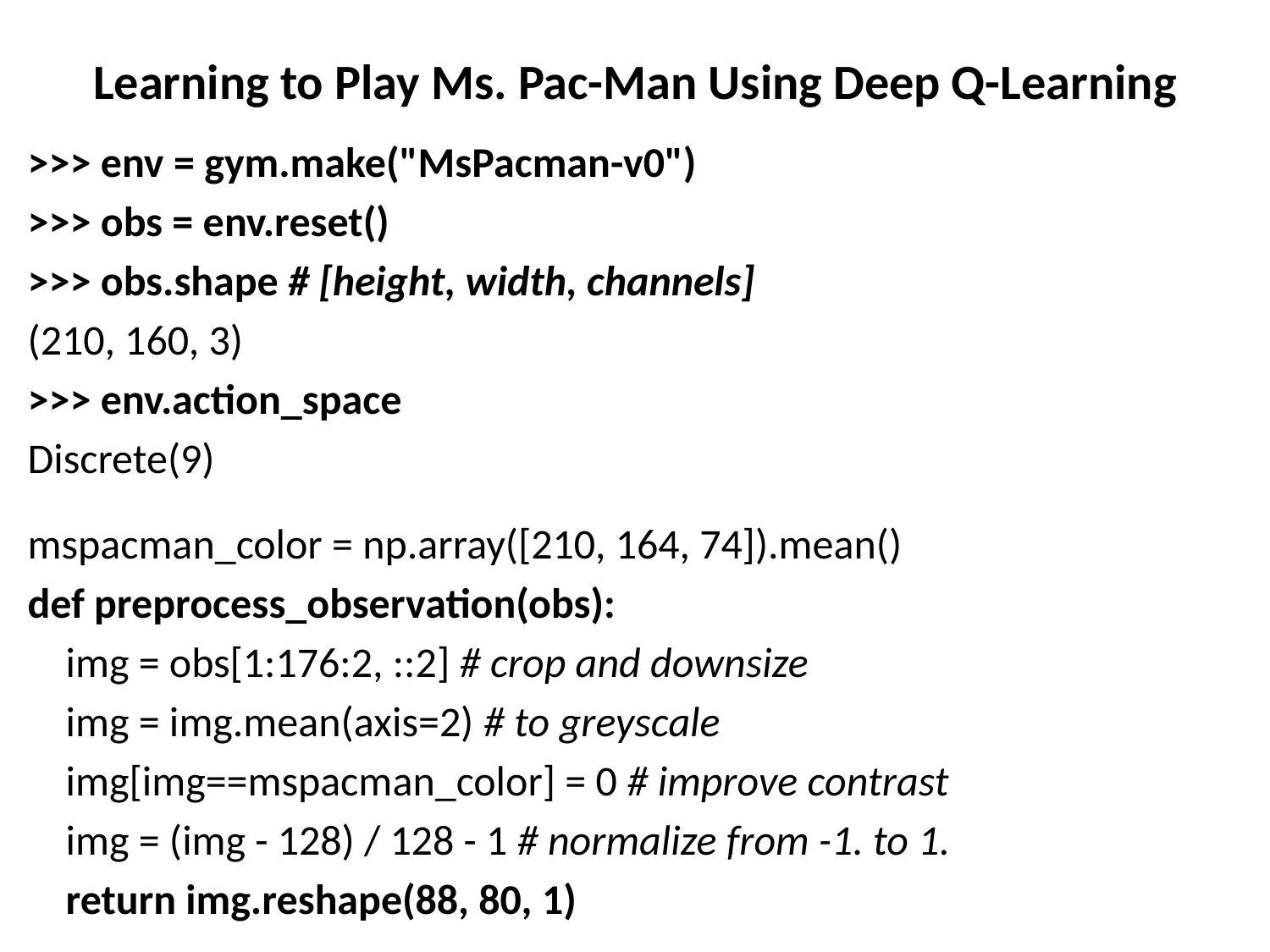

# Learning to Play Ms. Pac-Man Using Deep Q-Learning
>>> env = gym.make("MsPacman-v0")
>>> obs = env.reset()
>>> obs.shape # [height, width, channels]
(210, 160, 3)
>>> env.action_space
Discrete(9)

mspacman_color = np.array([210, 164, 74]).mean()
def preprocess_observation(obs):
    img = obs[1:176:2, ::2] # crop and downsize
    img = img.mean(axis=2) # to greyscale
    img[img==mspacman_color] = 0 # improve contrast
    img = (img - 128) / 128 - 1 # normalize from -1. to 1.
    return img.reshape(88, 80, 1)